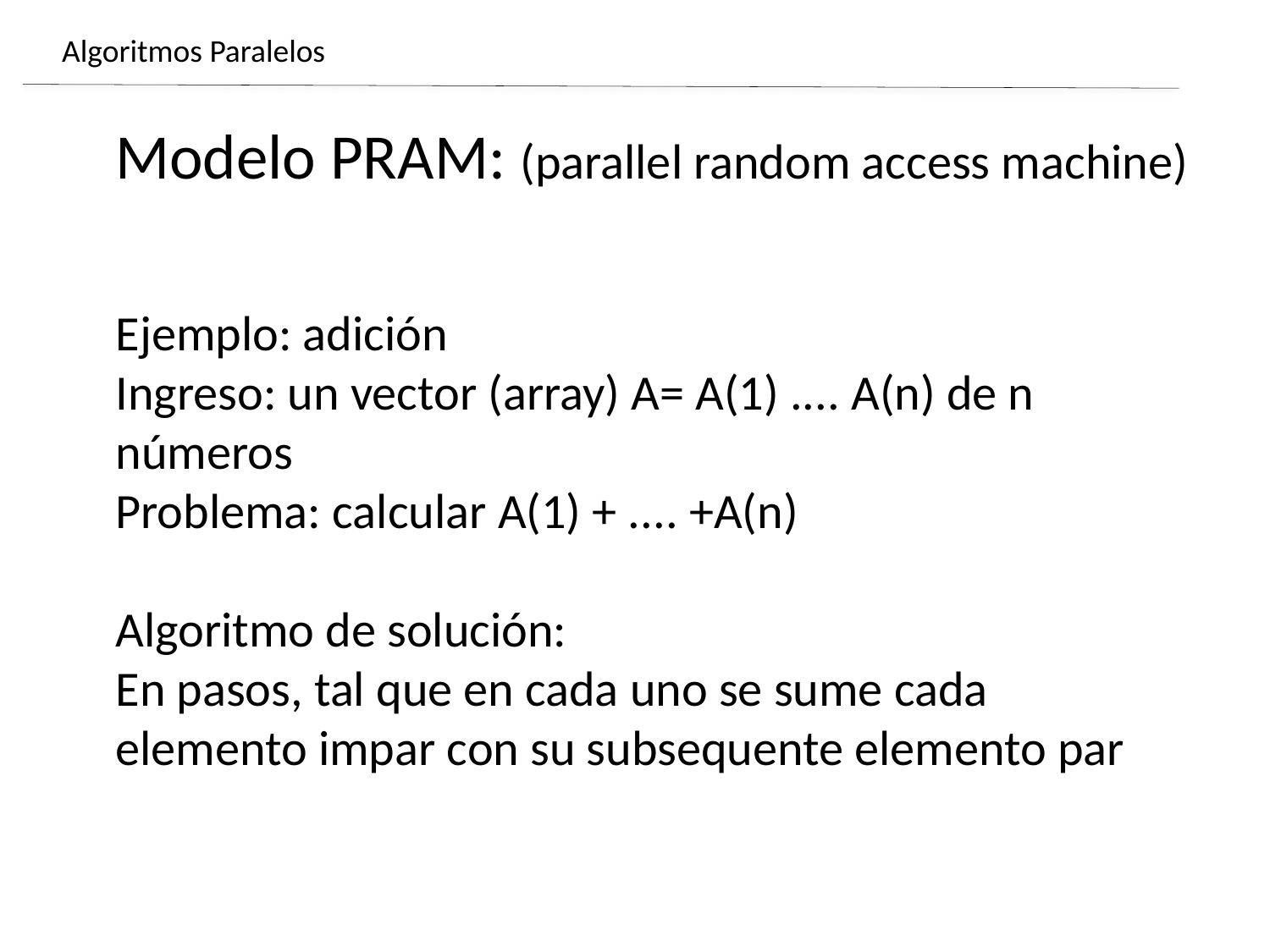

# Algoritmos Paralelos
Modelo PRAM: (parallel random access machine)
Ejemplo: adición
Ingreso: un vector (array) A= A(1) .... A(n) de n números
Problema: calcular A(1) + .... +A(n)

Algoritmo de solución:
En pasos, tal que en cada uno se sume cada elemento impar con su subsequente elemento par